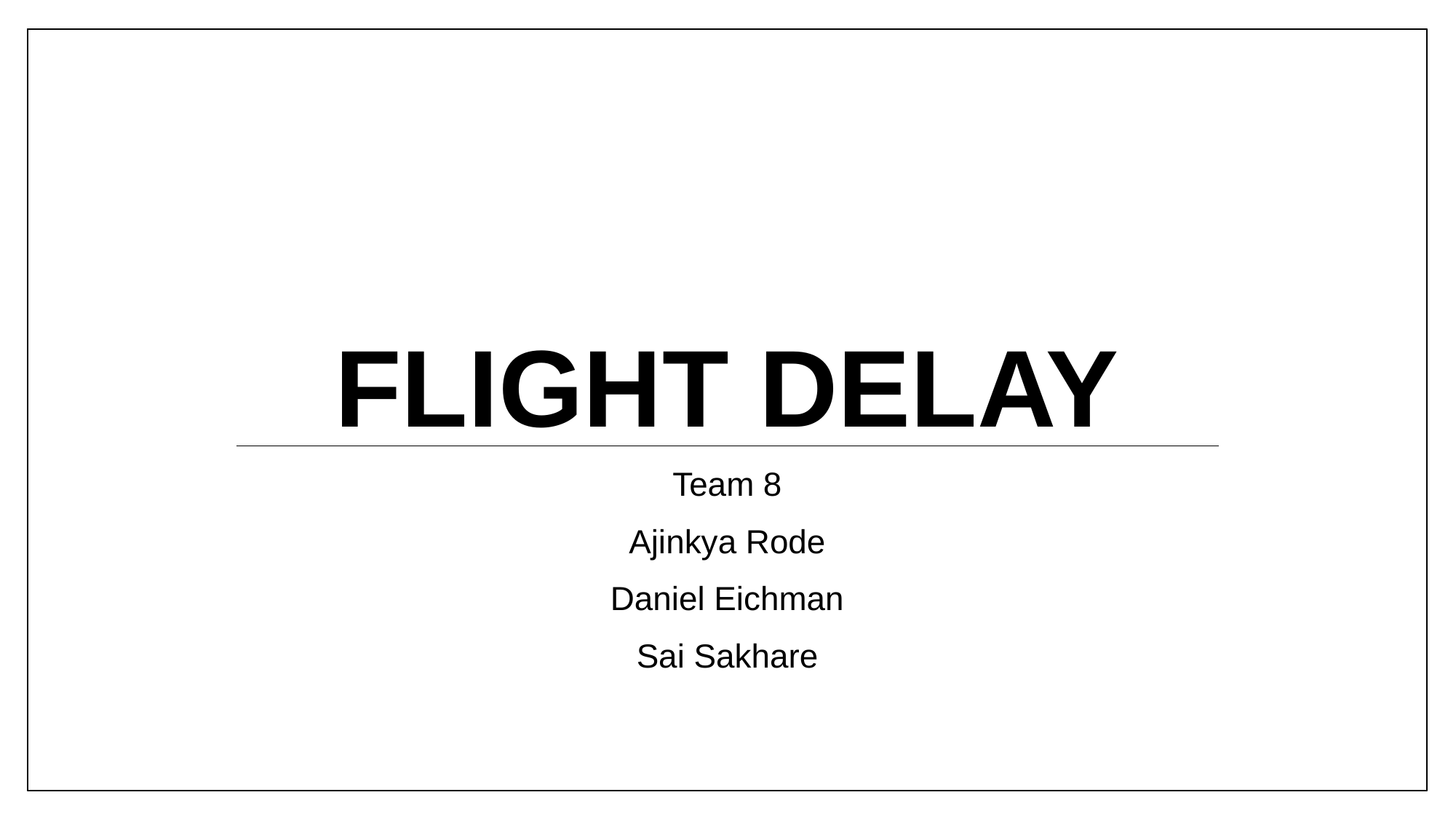

# Flight delay
Team 8
Ajinkya Rode
Daniel Eichman
Sai Sakhare